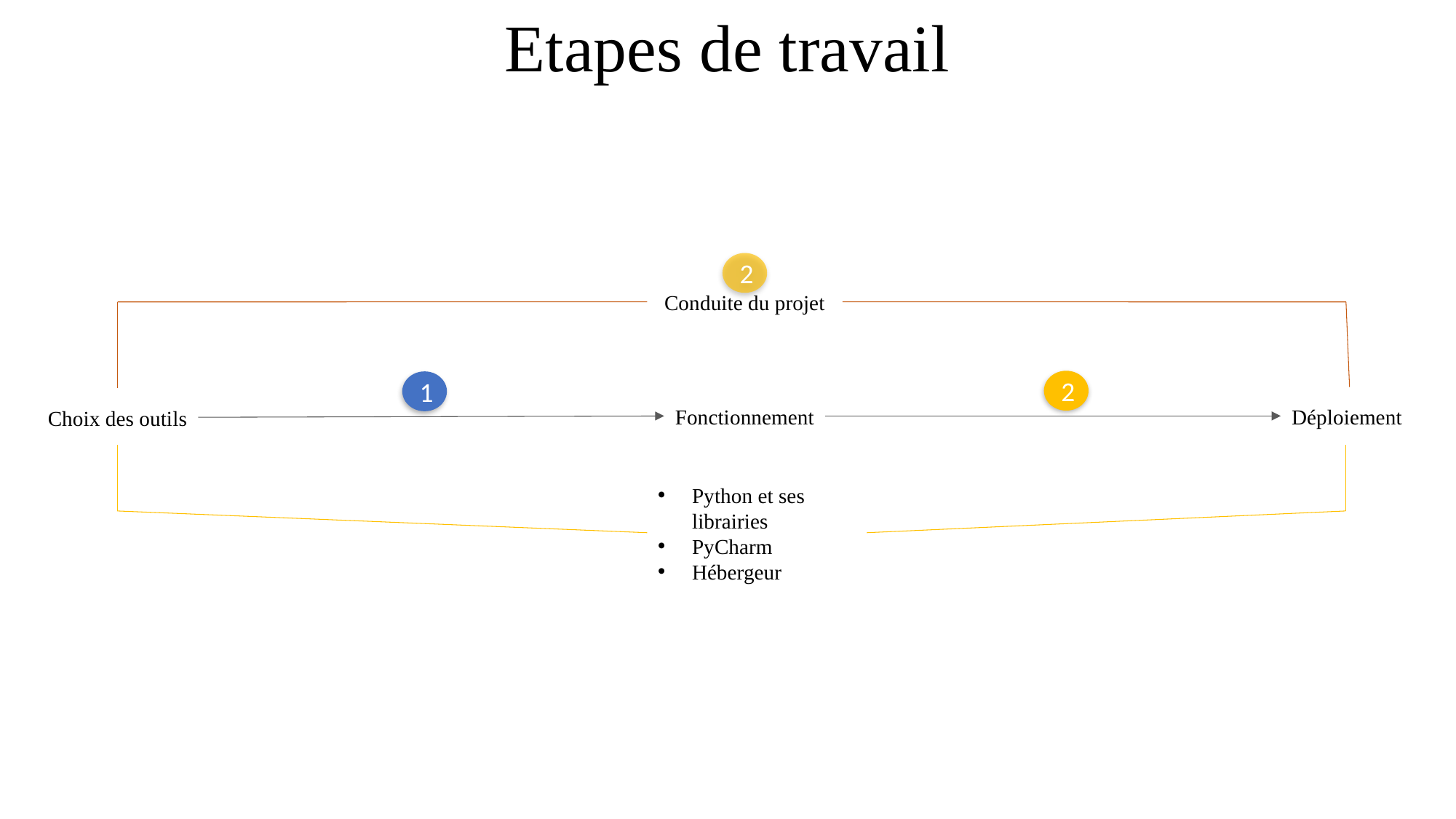

# Etapes de travail
2
Conduite du projet
2
1
Fonctionnement
Déploiement
Choix des outils
Python et ses librairies
PyCharm
Hébergeur